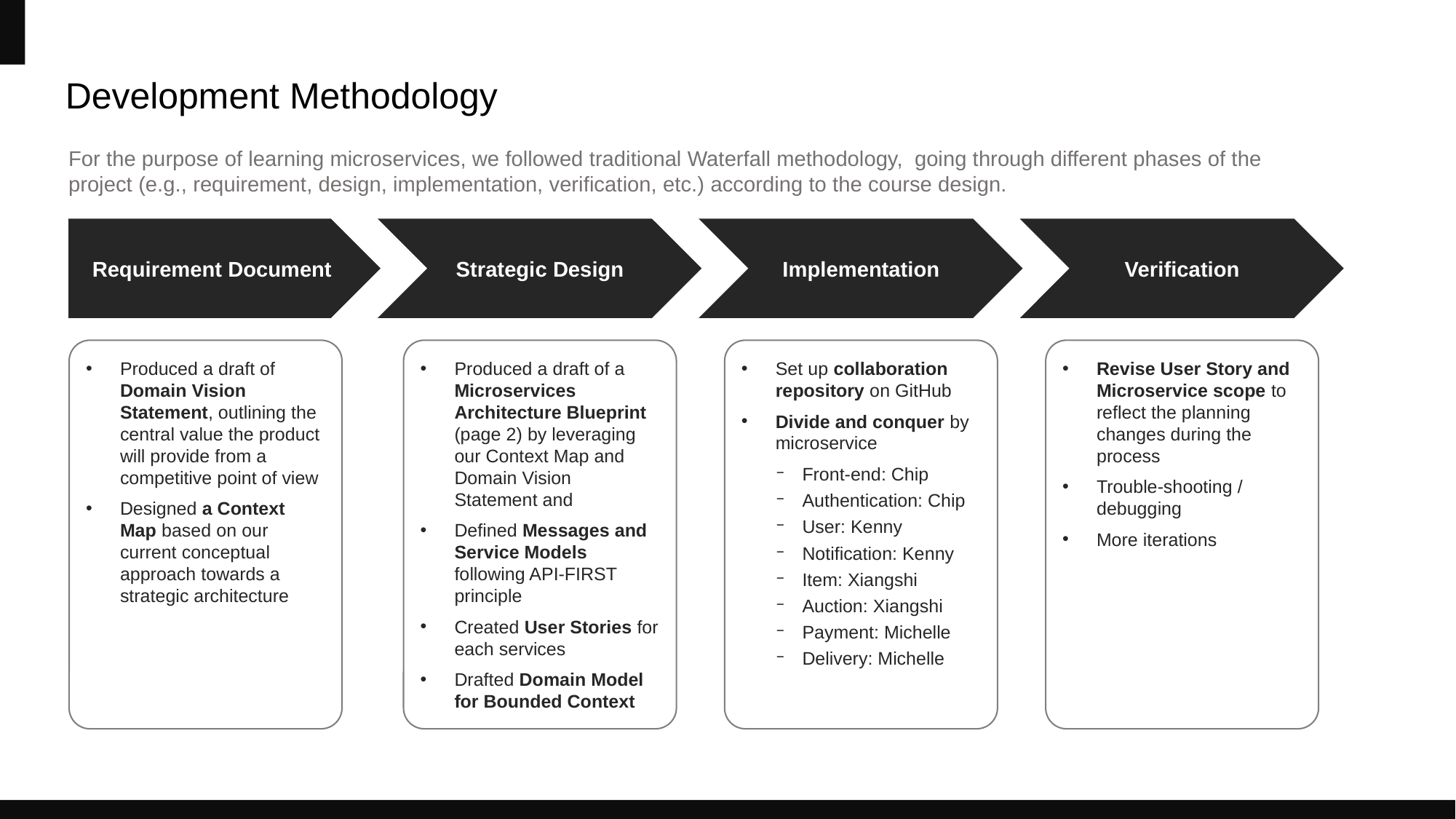

Development Methodology
For the purpose of learning microservices, we followed traditional Waterfall methodology,  going through different phases of the project (e.g., requirement, design, implementation, verification, etc.) according to the course design.
Implementation
Verification
Requirement Document
Strategic Design
Produced a draft of a Microservices Architecture Blueprint (page 2) by leveraging our Context Map and Domain Vision Statement and
Defined Messages and Service Models following API-FIRST principle
Created User Stories for each services
Drafted Domain Model for Bounded Context
Set up collaboration repository on GitHub
Divide and conquer by microservice
Front-end: Chip
Authentication: Chip
User: Kenny
Notification: Kenny
Item: Xiangshi
Auction: Xiangshi
Payment: Michelle
Delivery: Michelle
Revise User Story and Microservice scope to reflect the planning changes during the process
Trouble-shooting / debugging
More iterations

Produced a draft of Domain Vision Statement, outlining the central value the product will provide from a competitive point of view
Designed a Context Map based on our current conceptual approach towards a strategic architecture